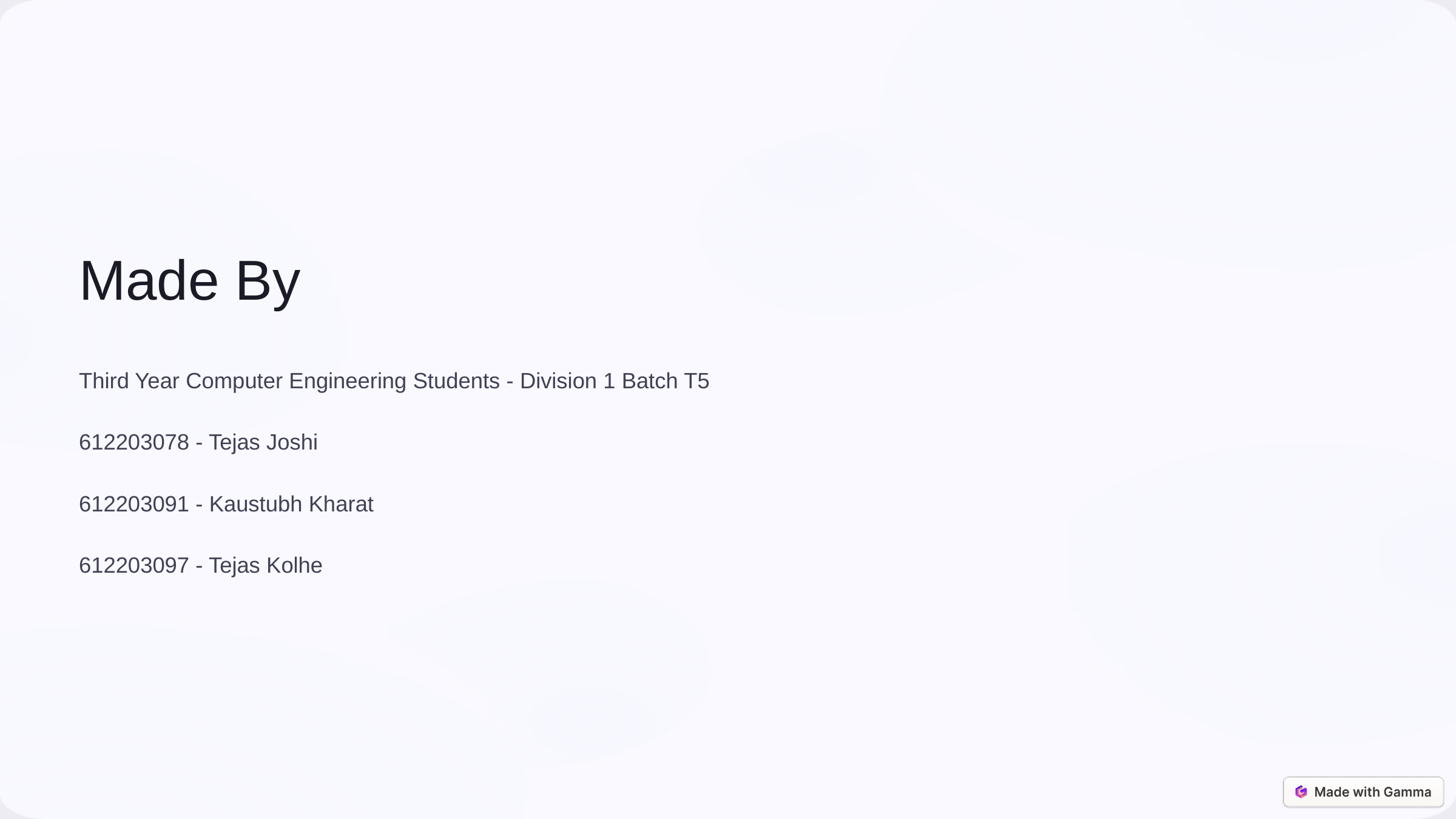

Made By
Third Year Computer Engineering Students - Division 1 Batch T5
612203078 - Tejas Joshi
612203091 - Kaustubh Kharat
612203097 - Tejas Kolhe